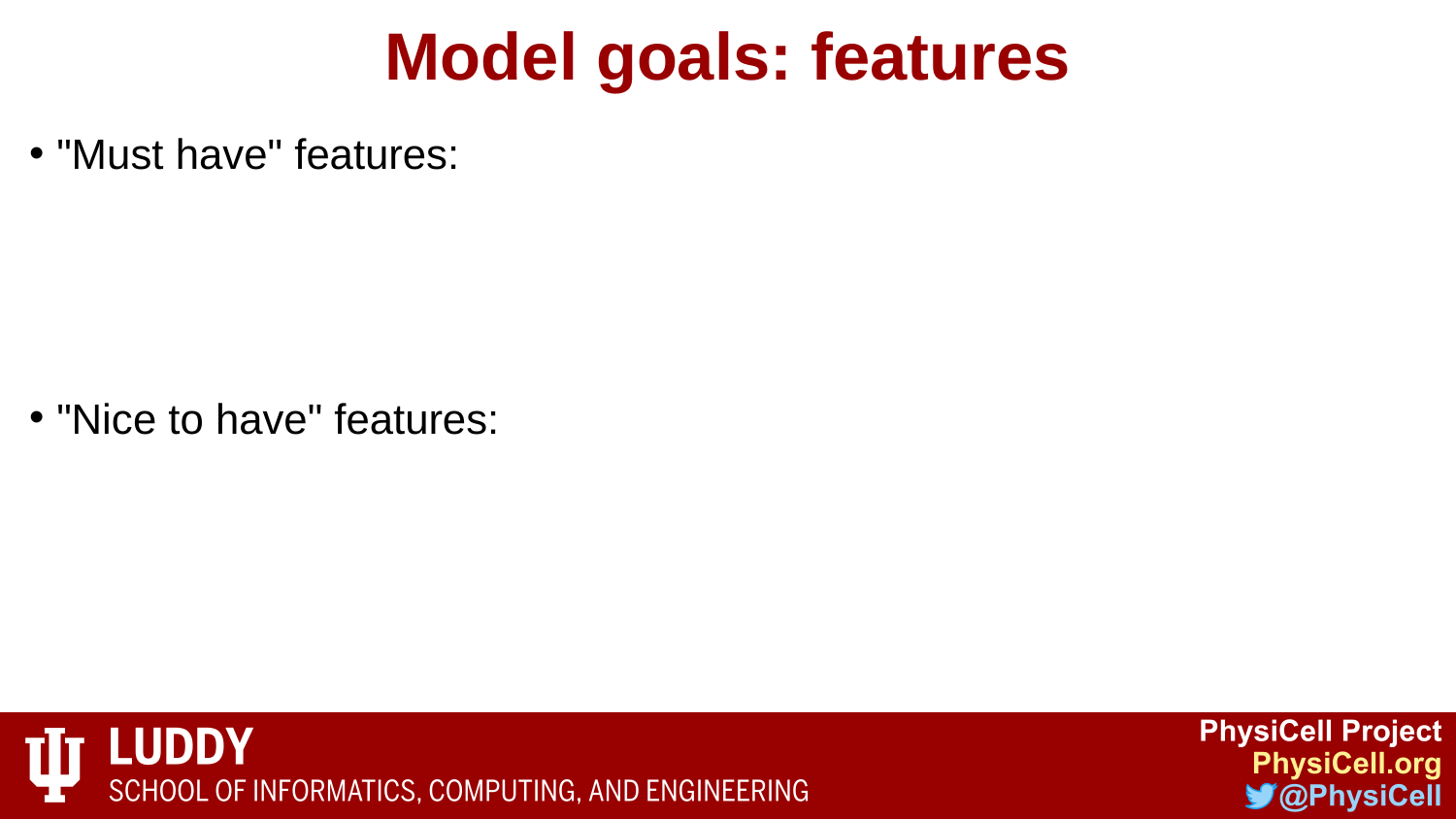

# Model goals: features
"Must have" features:

"Nice to have" features: